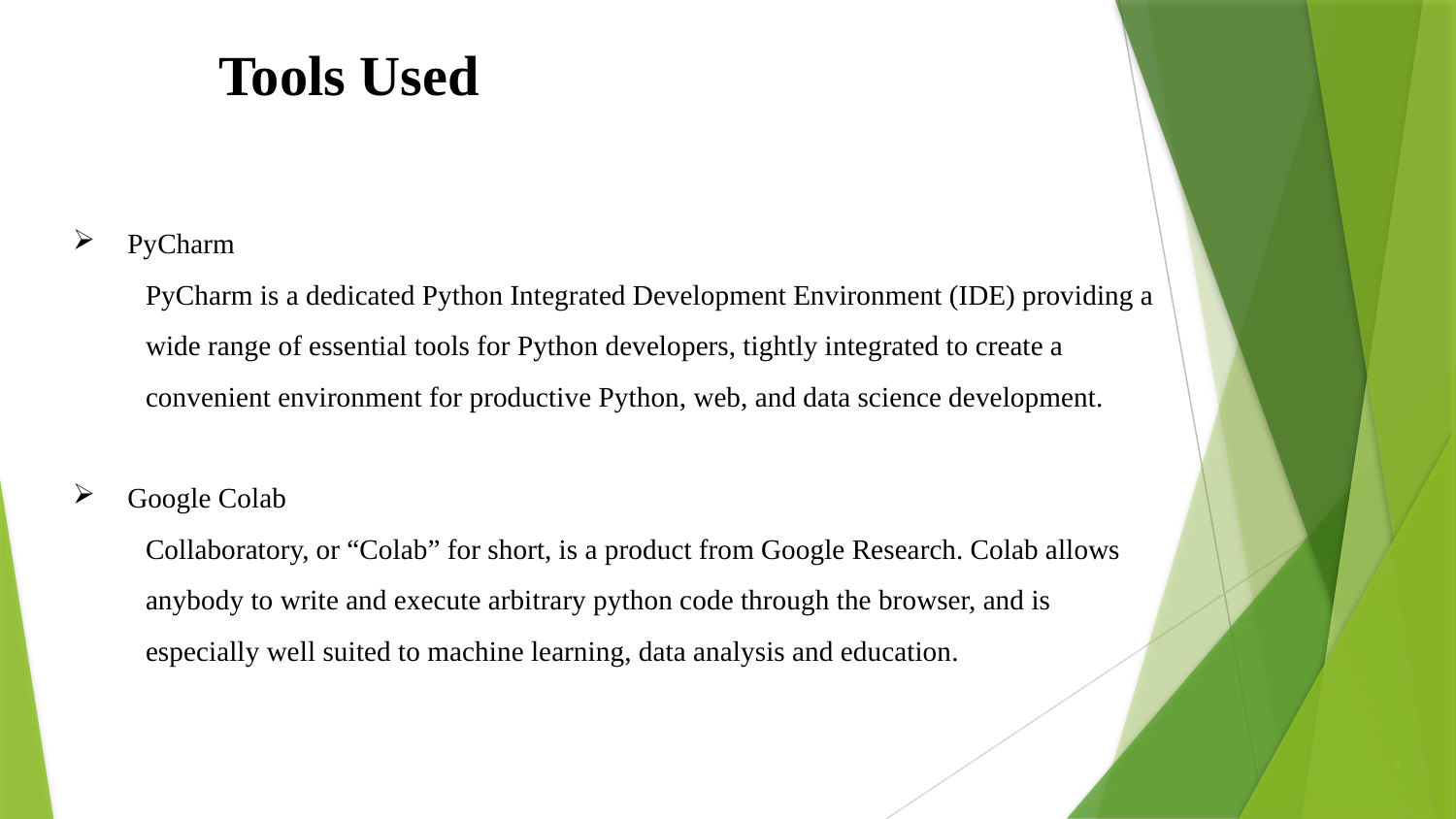

Tools Used
PyCharm
PyCharm is a dedicated Python Integrated Development Environment (IDE) providing a wide range of essential tools for Python developers, tightly integrated to create a convenient environment for productive Python, web, and data science development.

Google Colab
Collaboratory, or “Colab” for short, is a product from Google Research. Colab allows anybody to write and execute arbitrary python code through the browser, and is especially well suited to machine learning, data analysis and education.

8